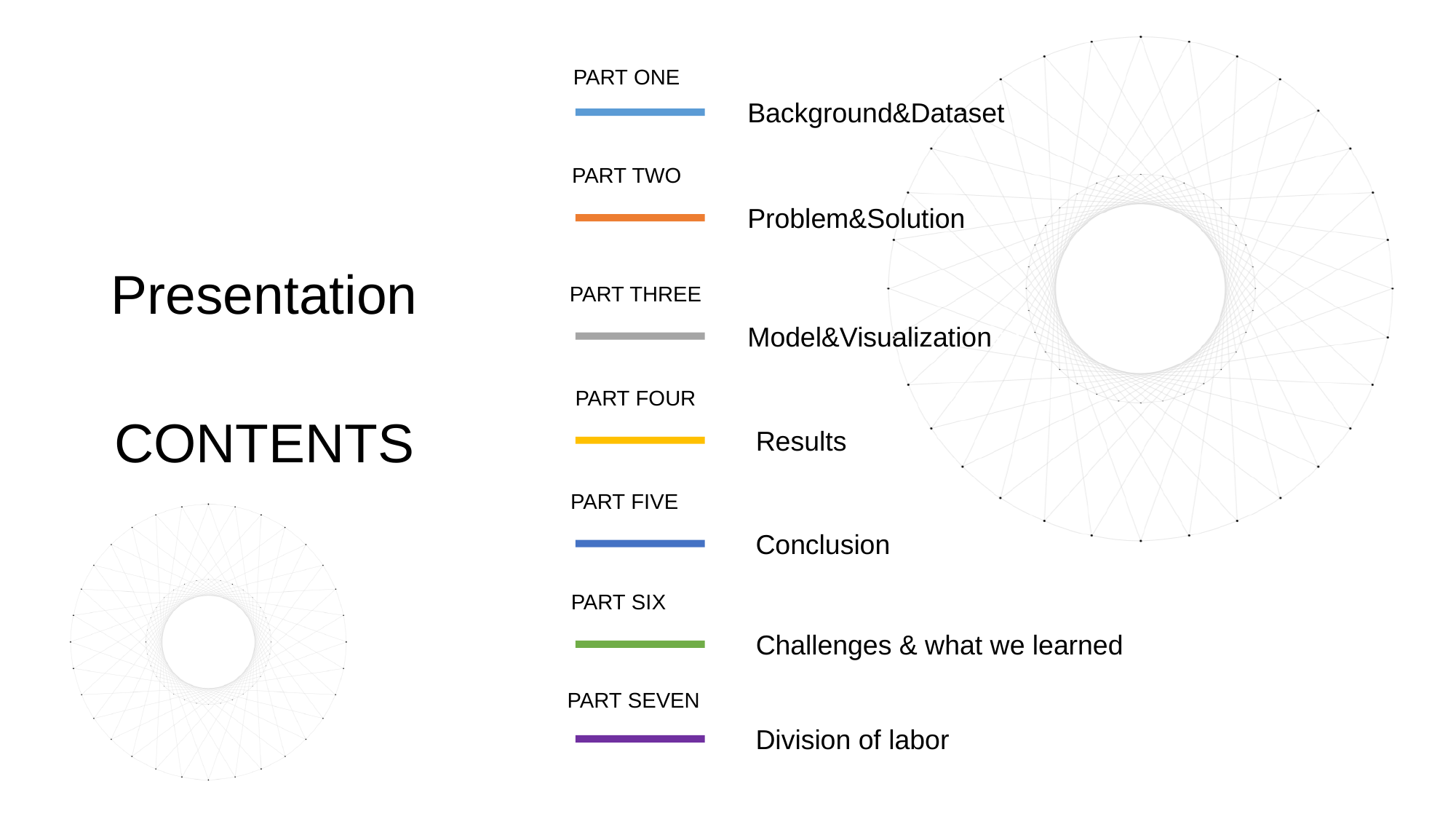

PART ONE
Background&Dataset

PART TWO
Problem&Solution

   PART THREE
Model&Visualizationsu

Presentation

CONTENTS
   PART FOUR
Results

  PART FIVE
Conclusion

PART SIX
Challenges & what we learned

     PART SEVEN
Division of labor